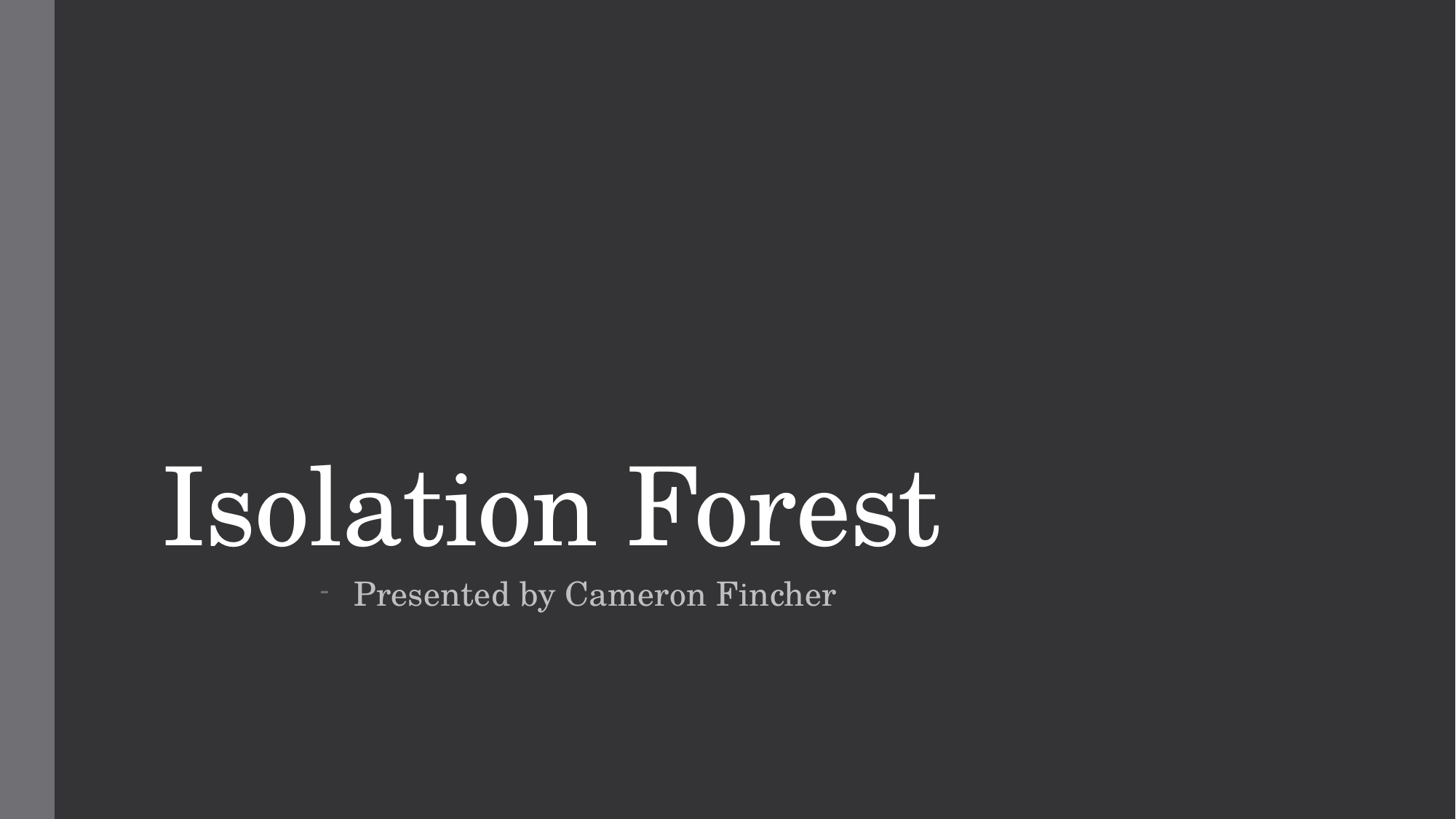

# Isolation Forest
Presented by Cameron Fincher